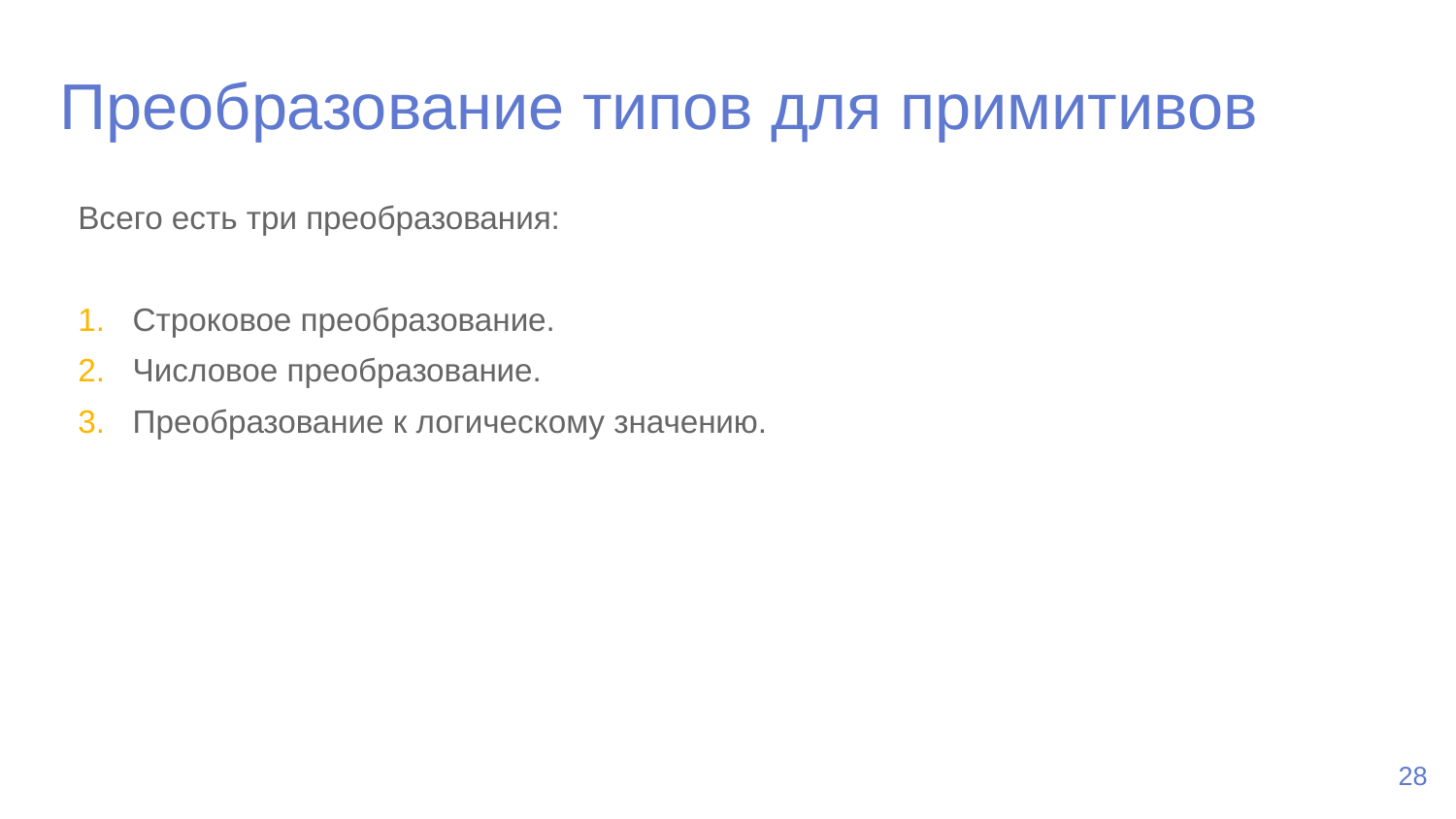

Преобразование типов для примитивов
Всего есть три преобразования:

Cтроковое преобразование.
Числовое преобразование.
Преобразование к логическому значению.
28